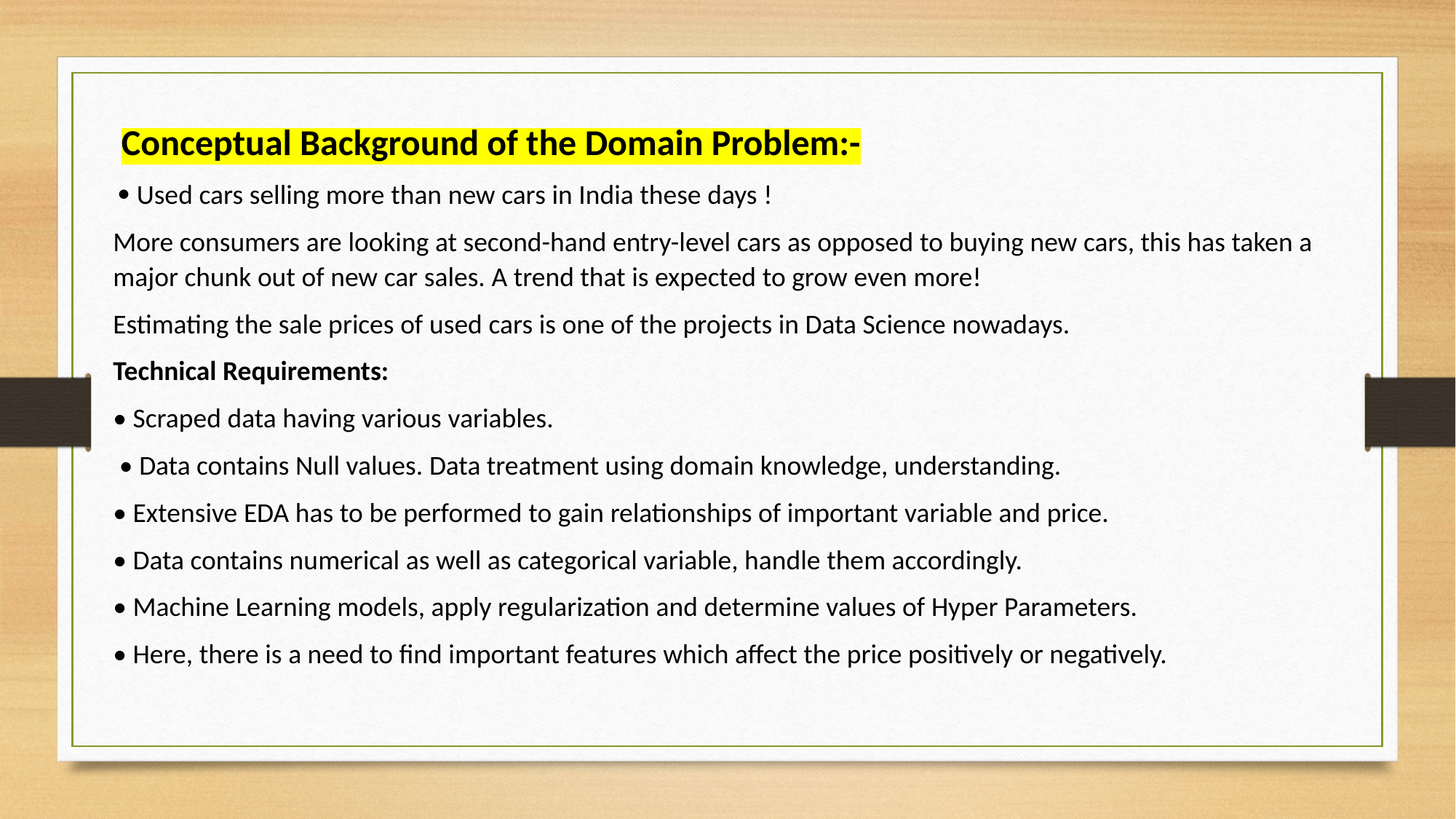

Conceptual Background of the Domain Problem:-
 • Used cars selling more than new cars in India these days !
More consumers are looking at second-hand entry-level cars as opposed to buying new cars, this has taken a major chunk out of new car sales. A trend that is expected to grow even more!
Estimating the sale prices of used cars is one of the projects in Data Science nowadays.
Technical Requirements:
• Scraped data having various variables.
 • Data contains Null values. Data treatment using domain knowledge, understanding.
• Extensive EDA has to be performed to gain relationships of important variable and price.
• Data contains numerical as well as categorical variable, handle them accordingly.
• Machine Learning models, apply regularization and determine values of Hyper Parameters.
• Here, there is a need to find important features which affect the price positively or negatively.